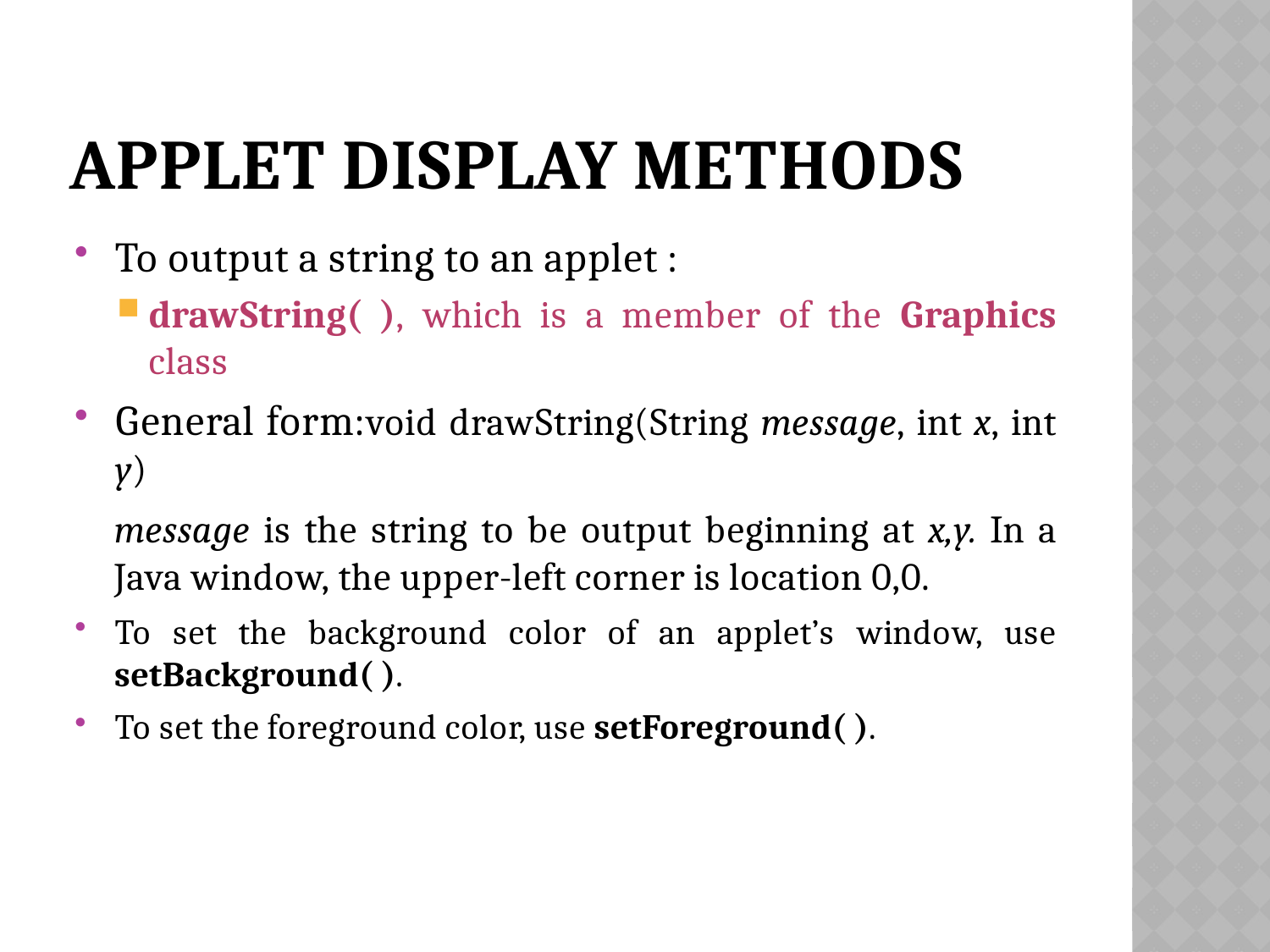

# Applet Display Methods
To output a string to an applet :
drawString( ), which is a member of the Graphics class
General form:void drawString(String message, int x, int y)
	message is the string to be output beginning at x,y. In a Java window, the upper-left corner is location 0,0.
To set the background color of an applet’s window, use setBackground( ).
To set the foreground color, use setForeground( ).